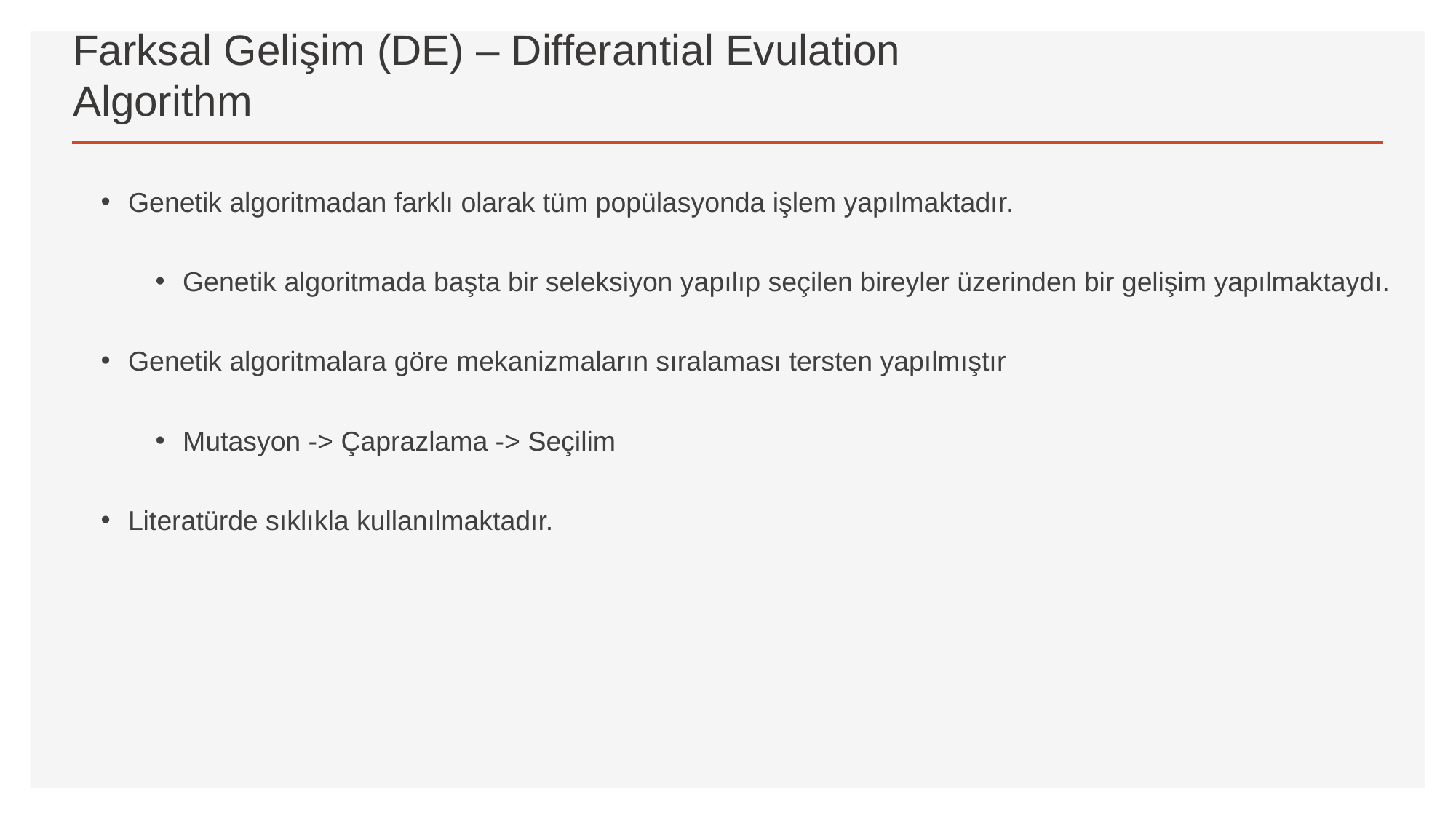

# Farksal Gelişim (DE) – Differantial Evulation Algorithm
Genetik algoritmadan farklı olarak tüm popülasyonda işlem yapılmaktadır.
Genetik algoritmada başta bir seleksiyon yapılıp seçilen bireyler üzerinden bir gelişim yapılmaktaydı.
Genetik algoritmalara göre mekanizmaların sıralaması tersten yapılmıştır
Mutasyon -> Çaprazlama -> Seçilim
Literatürde sıklıkla kullanılmaktadır.